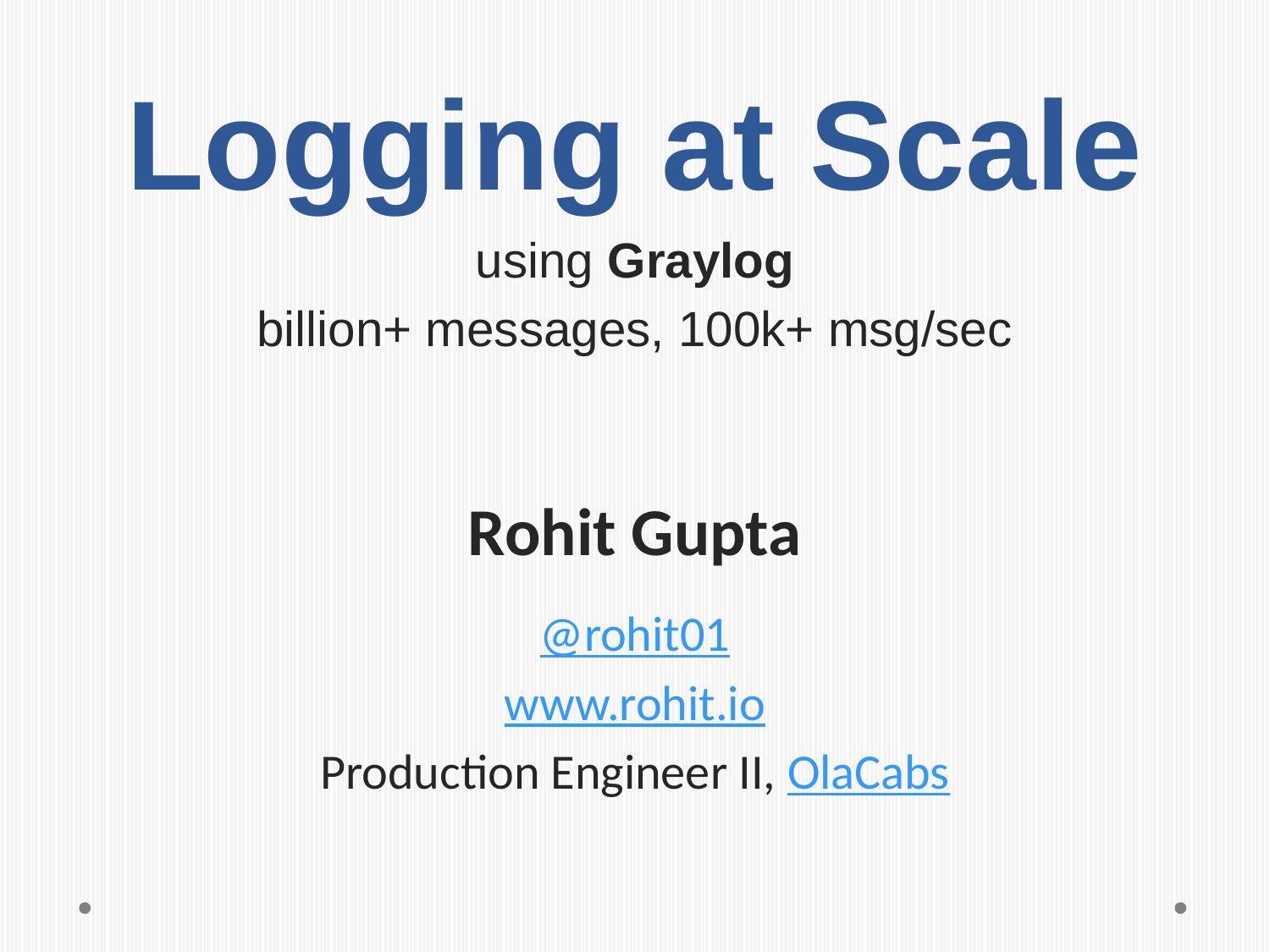

# Logging at Scale
using Graylog
billion+ messages, 100k+ msg/sec

Rohit Gupta
@rohit01
www.rohit.io
Production Engineer II, OlaCabs